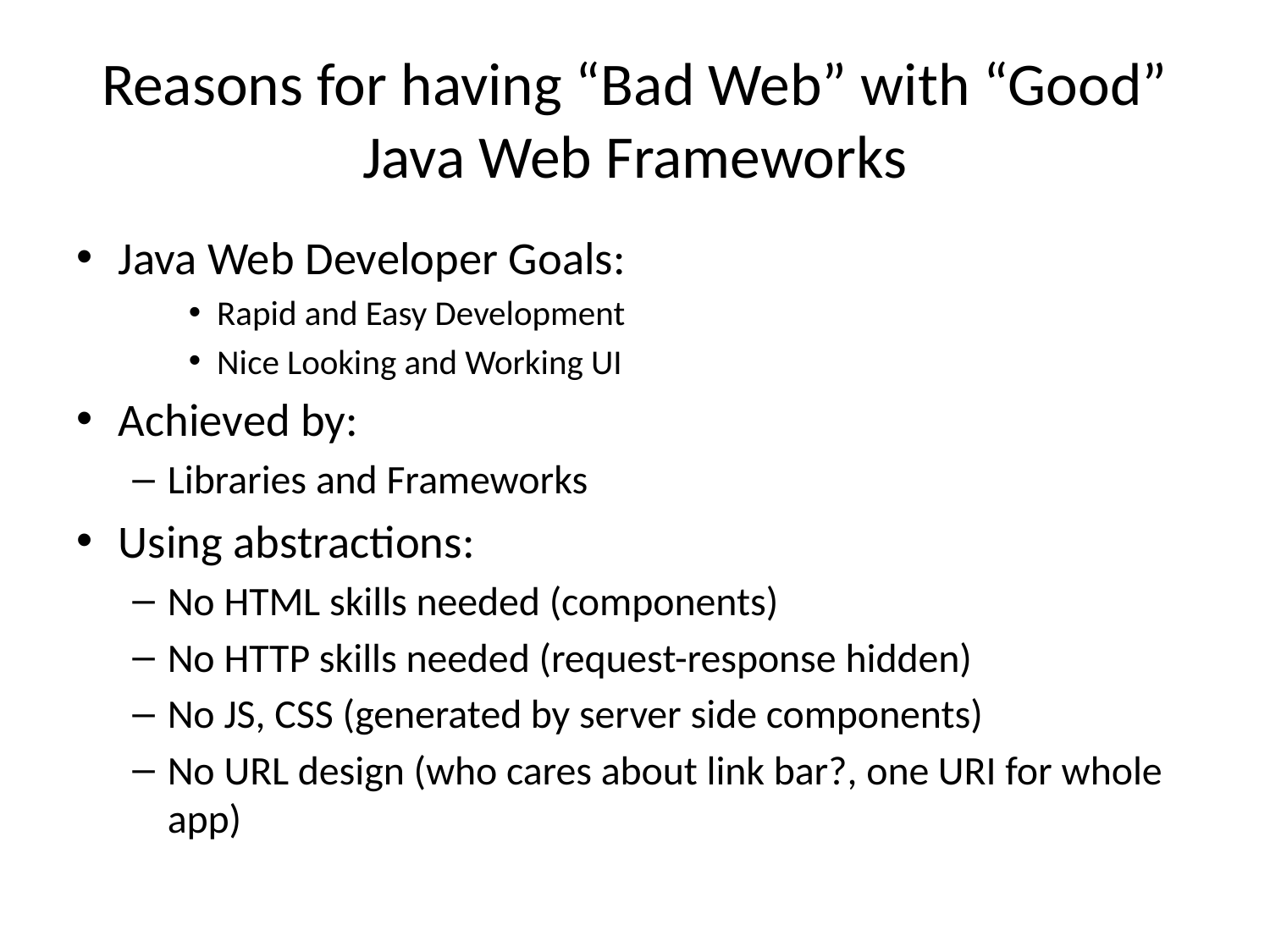

# Reasons for having “Bad Web” with “Good” Java Web Frameworks
Java Web Developer Goals:
Rapid and Easy Development
Nice Looking and Working UI
Achieved by:
Libraries and Frameworks
Using abstractions:
No HTML skills needed (components)
No HTTP skills needed (request-response hidden)
No JS, CSS (generated by server side components)
No URL design (who cares about link bar?, one URI for whole app)